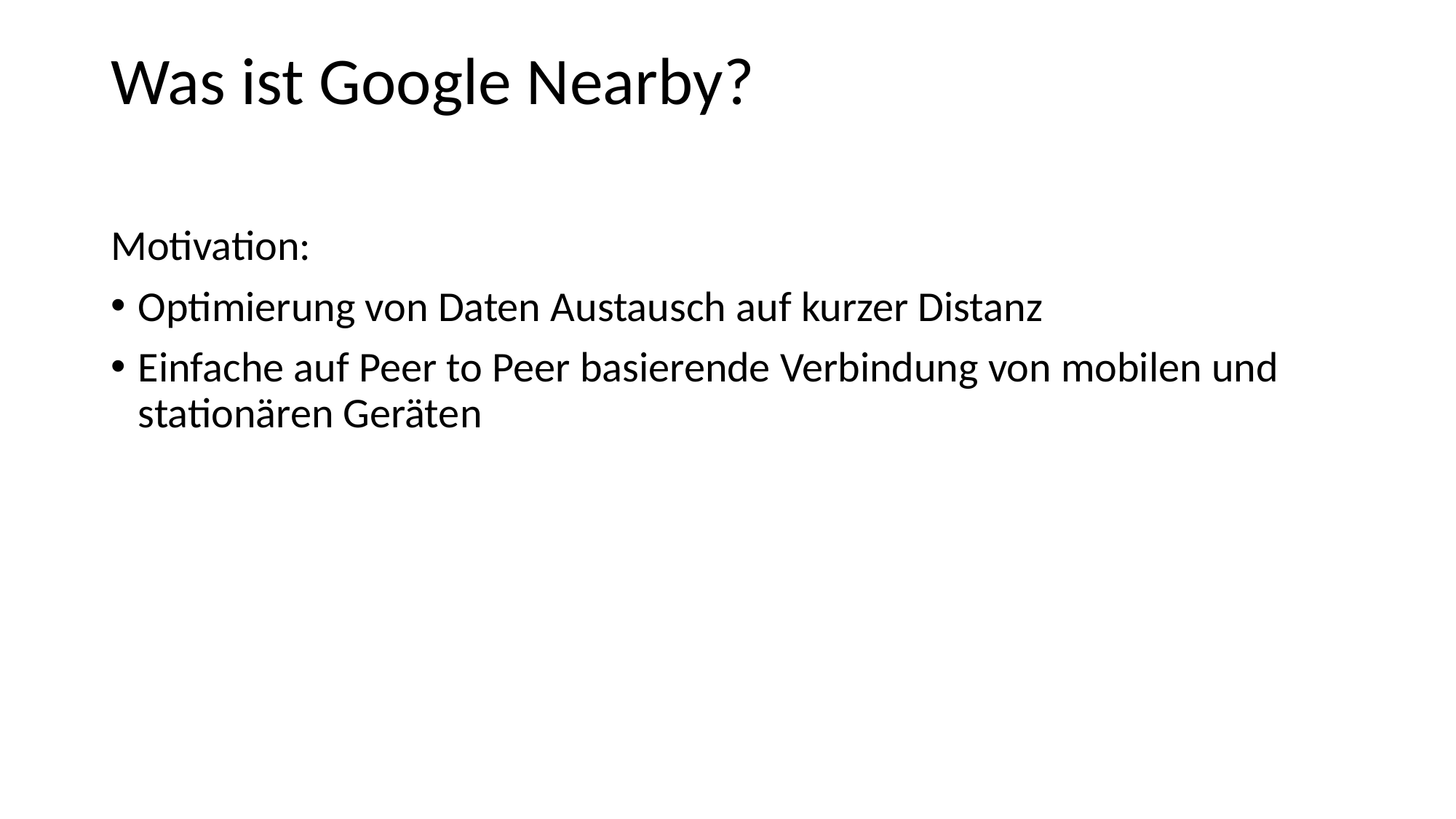

# Was ist Google Nearby?
Motivation:
Optimierung von Daten Austausch auf kurzer Distanz
Einfache auf Peer to Peer basierende Verbindung von mobilen und stationären Geräten